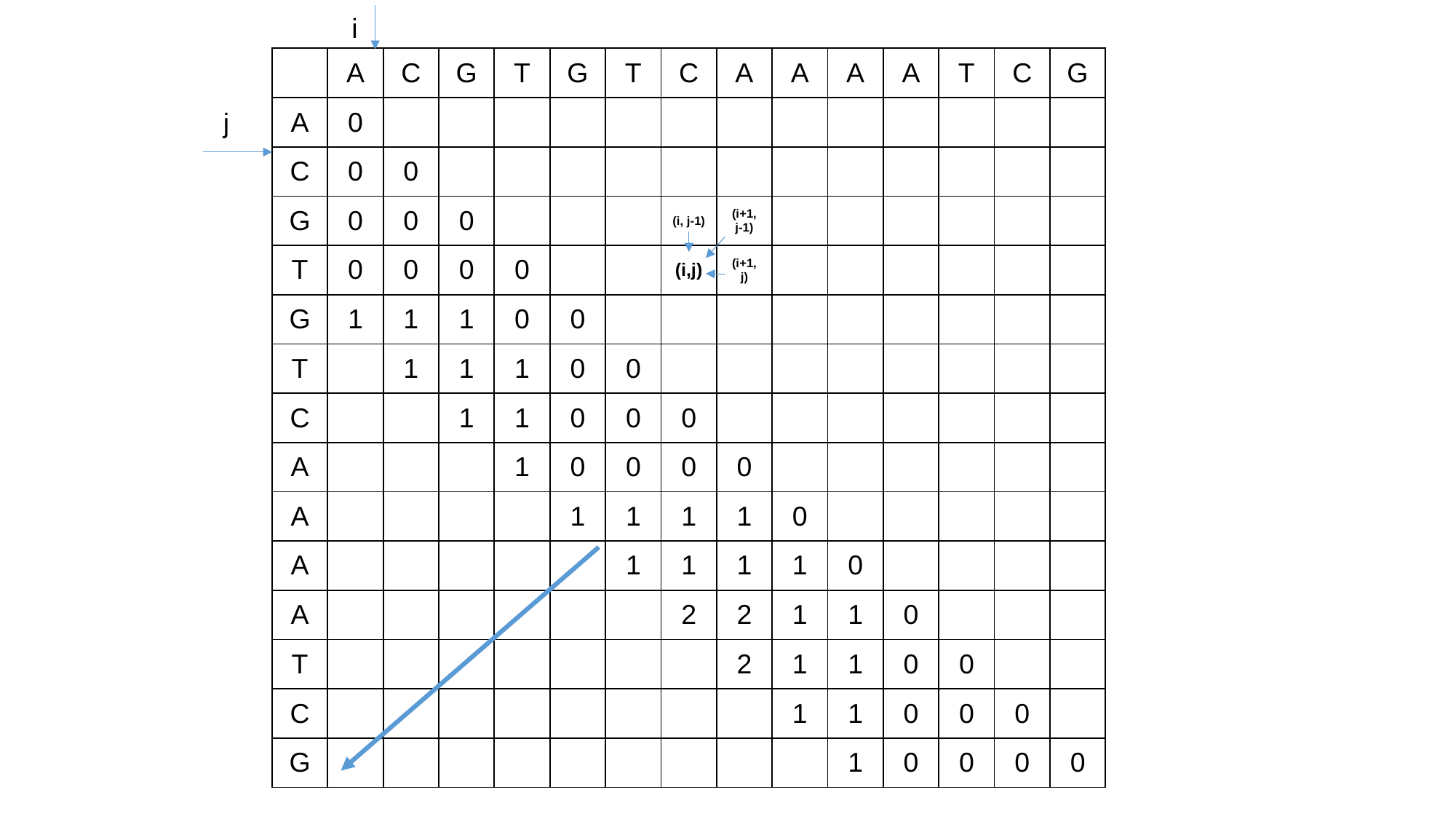

i
|  | A | C | G | T | G | T | C | A | A | A | A | T | C | G |
| --- | --- | --- | --- | --- | --- | --- | --- | --- | --- | --- | --- | --- | --- | --- |
| A | 0 |  |  |  |  |  |  |  |  |  |  |  |  |  |
| C | 0 | 0 |  |  |  |  |  |  |  |  |  |  |  |  |
| G | 0 | 0 | 0 |  |  |  | (i, j-1) | (i+1, j-1) |  |  |  |  |  |  |
| T | 0 | 0 | 0 | 0 |  |  | (i,j) | (i+1, j) |  |  |  |  |  |  |
| G | 1 | 1 | 1 | 0 | 0 |  |  |  |  |  |  |  |  |  |
| T |  | 1 | 1 | 1 | 0 | 0 |  |  |  |  |  |  |  |  |
| C |  |  | 1 | 1 | 0 | 0 | 0 |  |  |  |  |  |  |  |
| A |  |  |  | 1 | 0 | 0 | 0 | 0 |  |  |  |  |  |  |
| A |  |  |  |  | 1 | 1 | 1 | 1 | 0 |  |  |  |  |  |
| A |  |  |  |  |  | 1 | 1 | 1 | 1 | 0 |  |  |  |  |
| A |  |  |  |  |  |  | 2 | 2 | 1 | 1 | 0 |  |  |  |
| T |  |  |  |  |  |  |  | 2 | 1 | 1 | 0 | 0 |  |  |
| C |  |  |  |  |  |  |  |  | 1 | 1 | 0 | 0 | 0 |  |
| G |  |  |  |  |  |  |  |  |  | 1 | 0 | 0 | 0 | 0 |
j
13